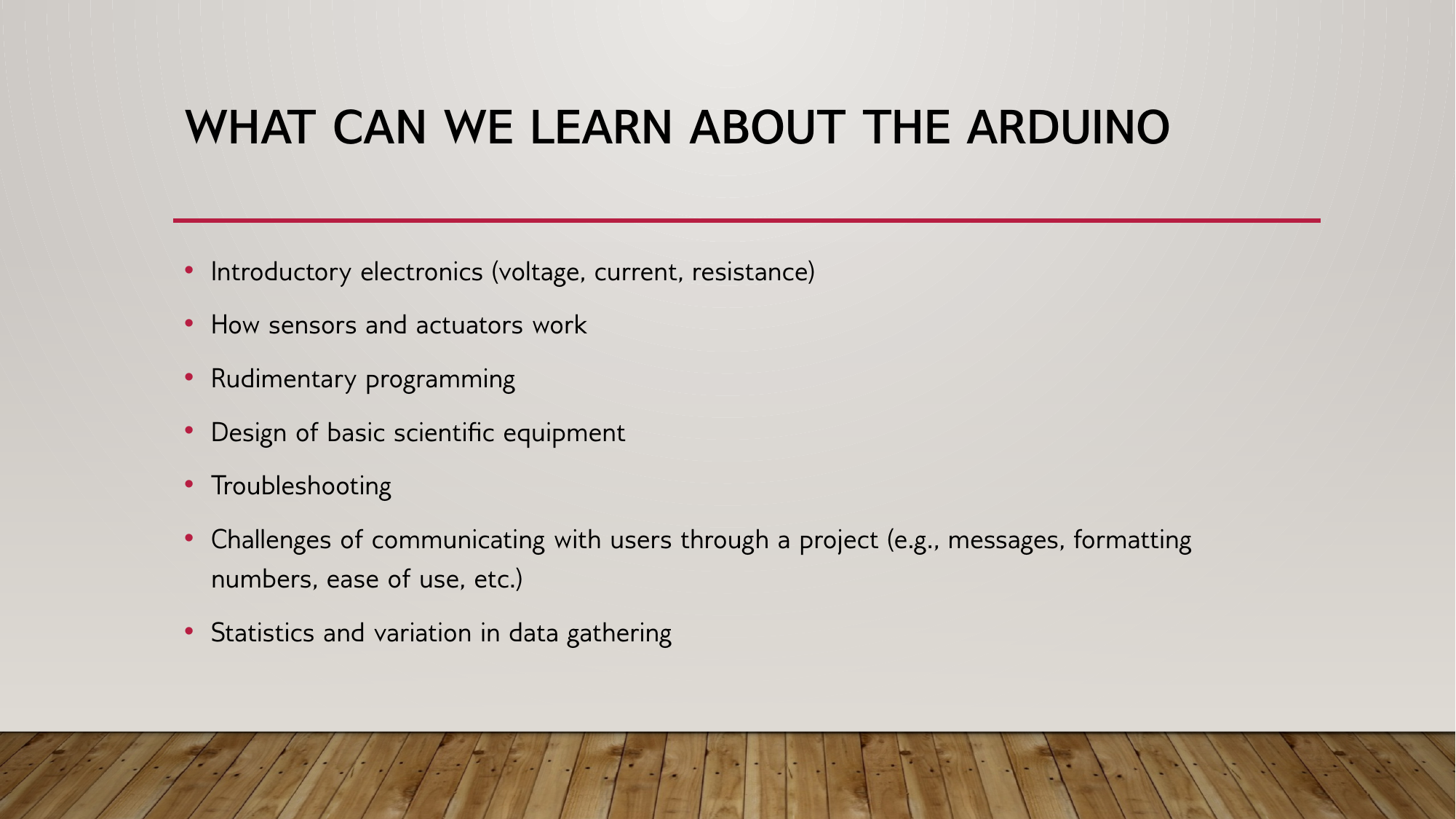

# What can we learn about the arduino
Introductory electronics (voltage, current, resistance)
How sensors and actuators work
Rudimentary programming
Design of basic scientific equipment
Troubleshooting
Challenges of communicating with users through a project (e.g., messages, formatting numbers, ease of use, etc.)
Statistics and variation in data gathering